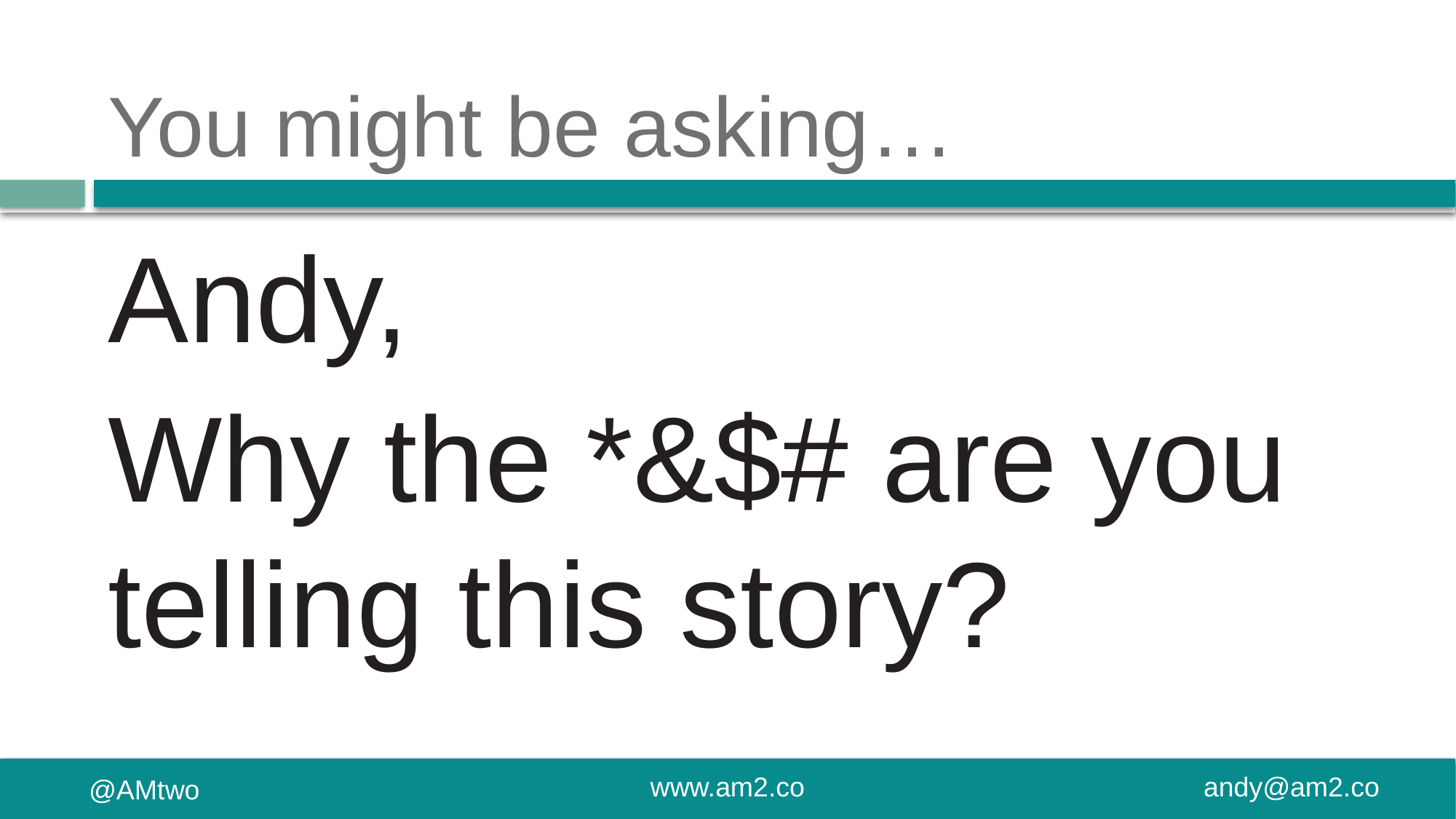

# You might be asking…
Andy,
Why the *&$# are you telling this story?